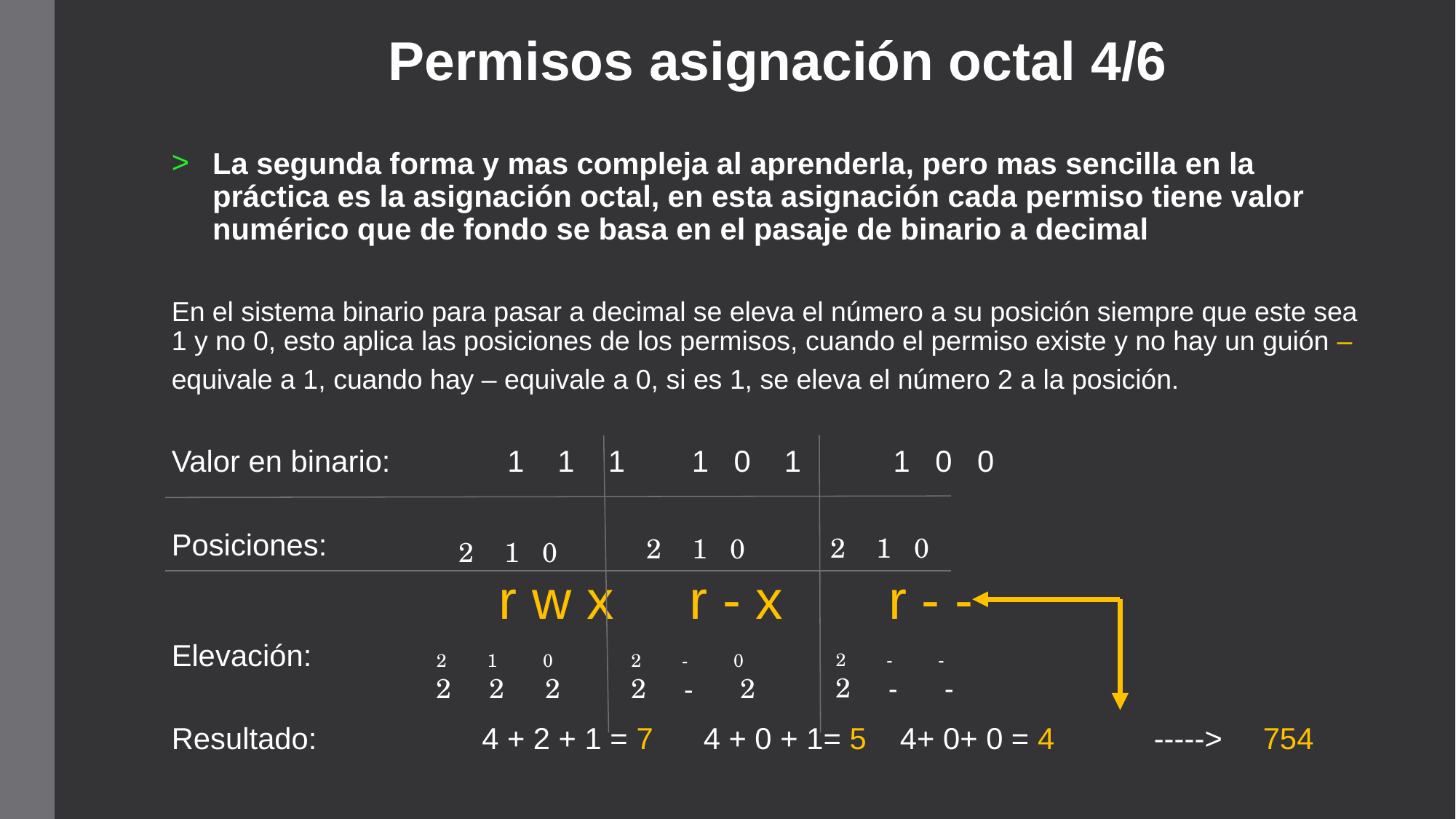

# Permisos asignación octal 4/6

La segunda forma y mas compleja al aprenderla, pero mas sencilla en la práctica es la asignación octal, en esta asignación cada permiso tiene valor numérico que de fondo se basa en el pasaje de binario a decimal

En el sistema binario para pasar a decimal se eleva el número a su posición siempre que este sea 1 y no 0, esto aplica las posiciones de los permisos, cuando el permiso existe y no hay un guión –
equivale a 1, cuando hay – equivale a 0, si es 1, se eleva el número 2 a la posición.

Valor en binario:	 1    1    1        1   0    1           1   0   0

Posiciones:
			r w x     r - x       r - -
Elevación:

Resultado: 	           4 + 2 + 1 = 7      4 + 0 + 1= 5    4+ 0+ 0 = 4	----->	754

2    1   0
2    1   0
2    1   0
2        -         -    2     -	-
2        1         0     2     2	2
2        -         0     2     -	2